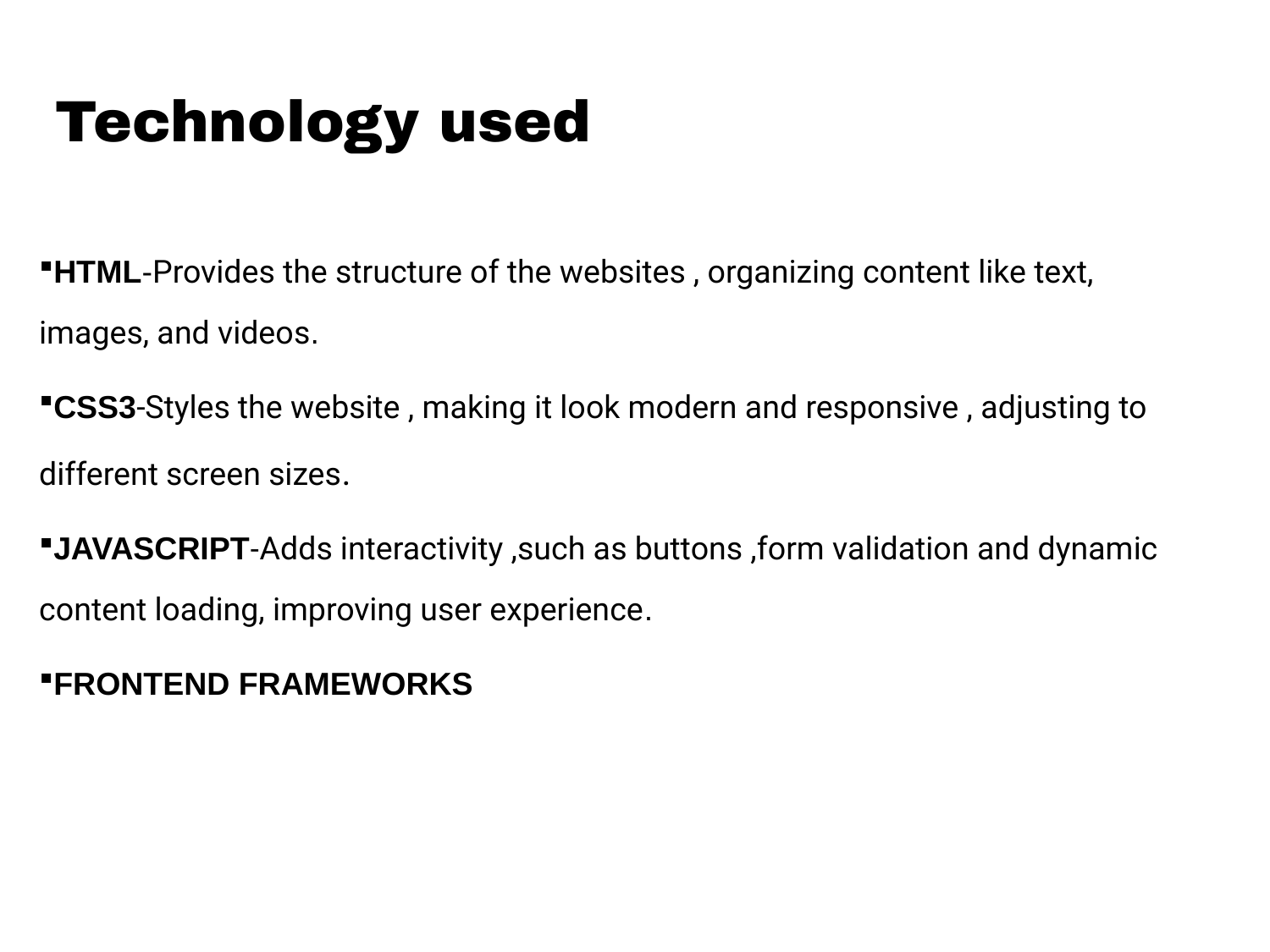

# Technology used
HTML-Provides the structure of the websites , organizing content like text, images, and videos.
CSS3-Styles the website , making it look modern and responsive , adjusting to different screen sizes.
JAVASCRIPT-Adds interactivity ,such as buttons ,form validation and dynamic content loading, improving user experience.
FRONTEND FRAMEWORKS